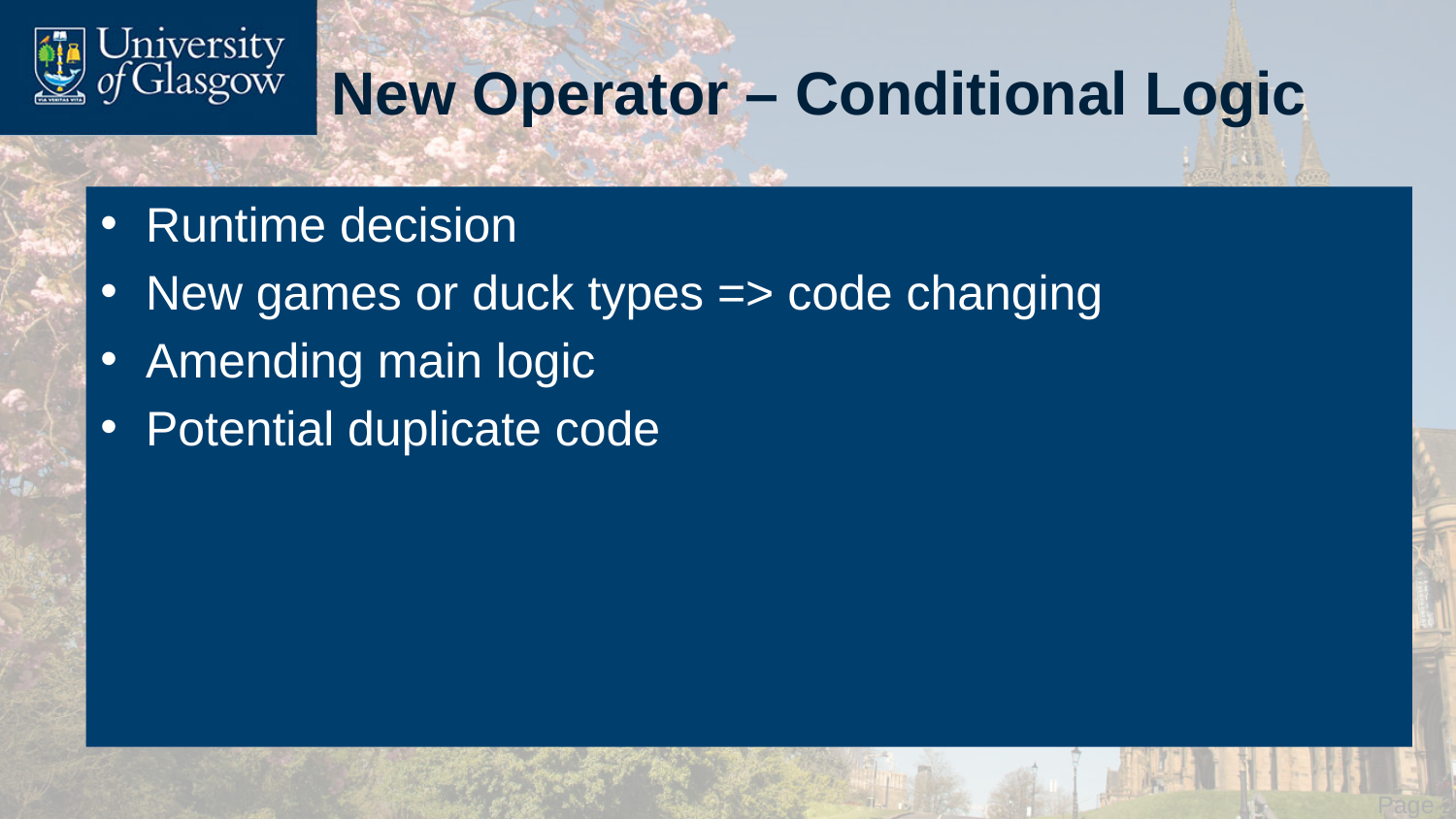

# New Operator – Conditional Logic
Runtime decision
New games or duck types => code changing
Amending main logic
Potential duplicate code

 Page 22